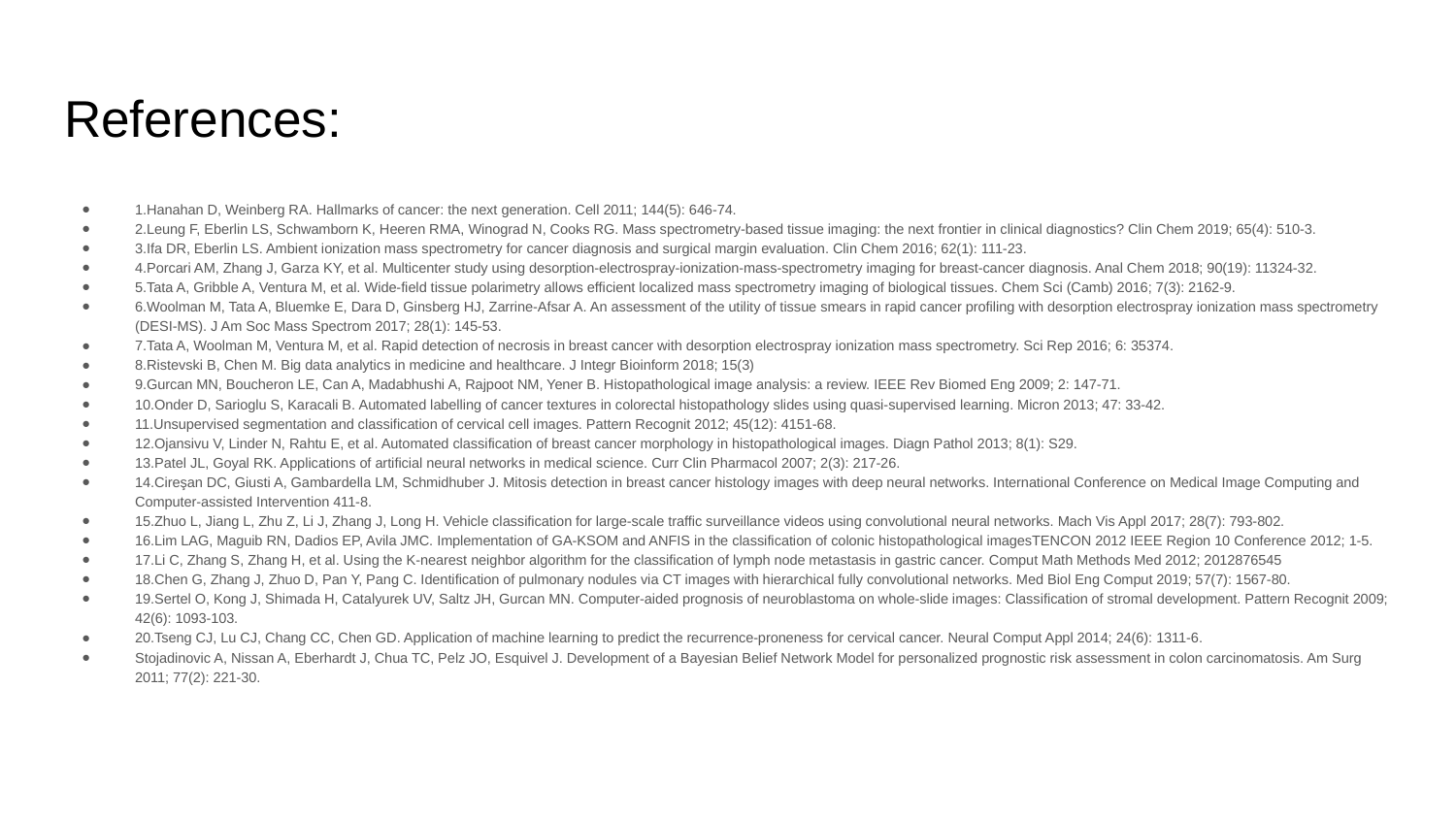

# References:
1.Hanahan D, Weinberg RA. Hallmarks of cancer: the next generation. Cell 2011; 144(5): 646-74.
2.Leung F, Eberlin LS, Schwamborn K, Heeren RMA, Winograd N, Cooks RG. Mass spectrometry-based tissue imaging: the next frontier in clinical diagnostics? Clin Chem 2019; 65(4): 510-3.
3.Ifa DR, Eberlin LS. Ambient ionization mass spectrometry for cancer diagnosis and surgical margin evaluation. Clin Chem 2016; 62(1): 111-23.
4.Porcari AM, Zhang J, Garza KY, et al. Multicenter study using desorption-electrospray-ionization-mass-spectrometry imaging for breast-cancer diagnosis. Anal Chem 2018; 90(19): 11324-32.
5.Tata A, Gribble A, Ventura M, et al. Wide-field tissue polarimetry allows efficient localized mass spectrometry imaging of biological tissues. Chem Sci (Camb) 2016; 7(3): 2162-9.
6.Woolman M, Tata A, Bluemke E, Dara D, Ginsberg HJ, Zarrine-Afsar A. An assessment of the utility of tissue smears in rapid cancer profiling with desorption electrospray ionization mass spectrometry (DESI-MS). J Am Soc Mass Spectrom 2017; 28(1): 145-53.
7.Tata A, Woolman M, Ventura M, et al. Rapid detection of necrosis in breast cancer with desorption electrospray ionization mass spectrometry. Sci Rep 2016; 6: 35374.
8.Ristevski B, Chen M. Big data analytics in medicine and healthcare. J Integr Bioinform 2018; 15(3)
9.Gurcan MN, Boucheron LE, Can A, Madabhushi A, Rajpoot NM, Yener B. Histopathological image analysis: a review. IEEE Rev Biomed Eng 2009; 2: 147-71.
10.Onder D, Sarioglu S, Karacali B. Automated labelling of cancer textures in colorectal histopathology slides using quasi-supervised learning. Micron 2013; 47: 33-42.
11.Unsupervised segmentation and classification of cervical cell images. Pattern Recognit 2012; 45(12): 4151-68.
12.Ojansivu V, Linder N, Rahtu E, et al. Automated classification of breast cancer morphology in histopathological images. Diagn Pathol 2013; 8(1): S29.
13.Patel JL, Goyal RK. Applications of artificial neural networks in medical science. Curr Clin Pharmacol 2007; 2(3): 217-26.
14.Cireşan DC, Giusti A, Gambardella LM, Schmidhuber J. Mitosis detection in breast cancer histology images with deep neural networks. International Conference on Medical Image Computing and Computer-assisted Intervention 411-8.
15.Zhuo L, Jiang L, Zhu Z, Li J, Zhang J, Long H. Vehicle classification for large-scale traffic surveillance videos using convolutional neural networks. Mach Vis Appl 2017; 28(7): 793-802.
16.Lim LAG, Maguib RN, Dadios EP, Avila JMC. Implementation of GA-KSOM and ANFIS in the classification of colonic histopathological imagesTENCON 2012 IEEE Region 10 Conference 2012; 1-5.
17.Li C, Zhang S, Zhang H, et al. Using the K-nearest neighbor algorithm for the classification of lymph node metastasis in gastric cancer. Comput Math Methods Med 2012; 2012876545
18.Chen G, Zhang J, Zhuo D, Pan Y, Pang C. Identification of pulmonary nodules via CT images with hierarchical fully convolutional networks. Med Biol Eng Comput 2019; 57(7): 1567-80.
19.Sertel O, Kong J, Shimada H, Catalyurek UV, Saltz JH, Gurcan MN. Computer-aided prognosis of neuroblastoma on whole-slide images: Classification of stromal development. Pattern Recognit 2009; 42(6): 1093-103.
20.Tseng CJ, Lu CJ, Chang CC, Chen GD. Application of machine learning to predict the recurrence-proneness for cervical cancer. Neural Comput Appl 2014; 24(6): 1311-6.
Stojadinovic A, Nissan A, Eberhardt J, Chua TC, Pelz JO, Esquivel J. Development of a Bayesian Belief Network Model for personalized prognostic risk assessment in colon carcinomatosis. Am Surg 2011; 77(2): 221-30.